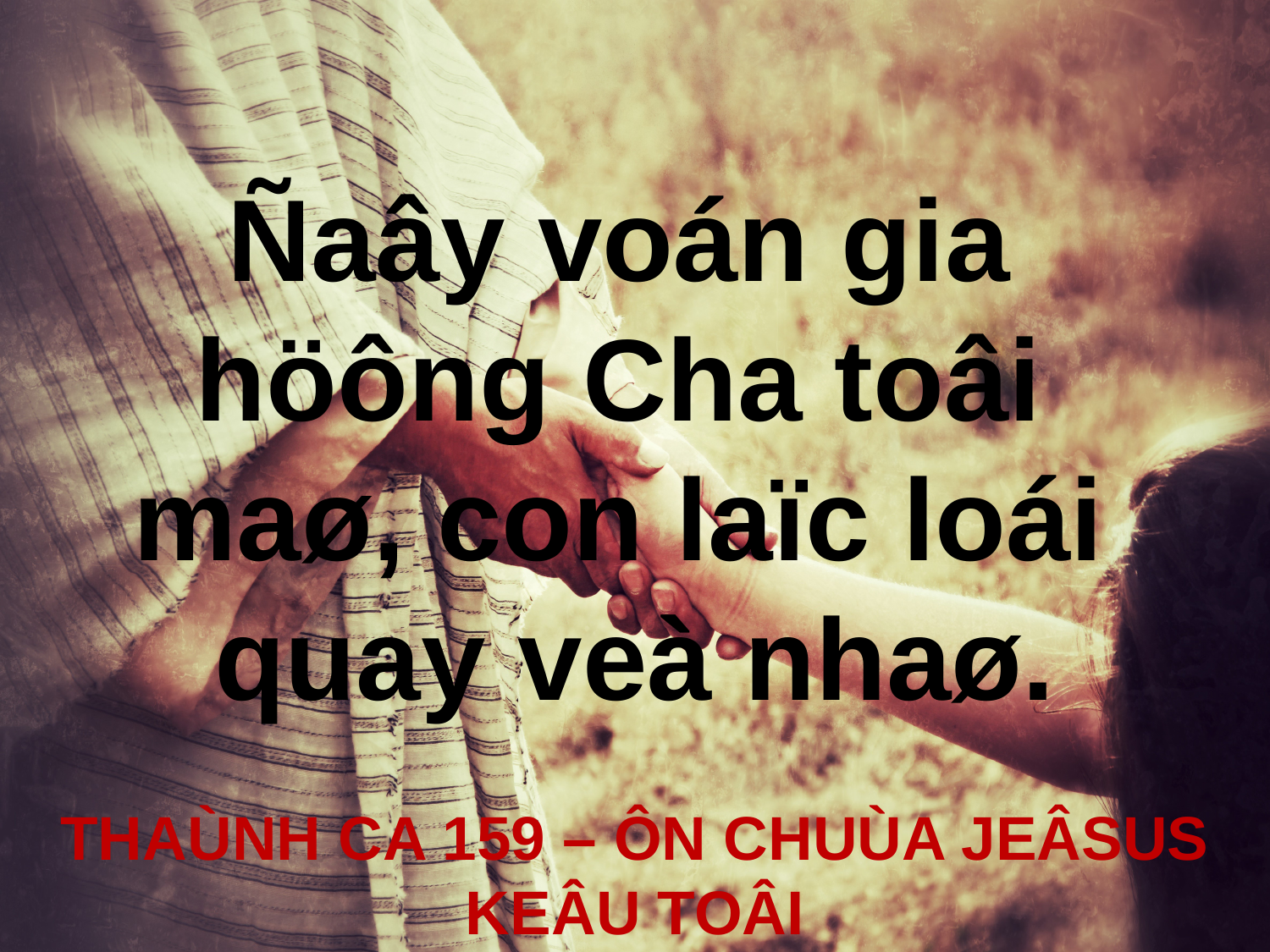

Ñaây voán gia
höông Cha toâi
maø, con laïc loái
quay veà nhaø.
THAÙNH CA 159 – ÔN CHUÙA JEÂSUS KEÂU TOÂI